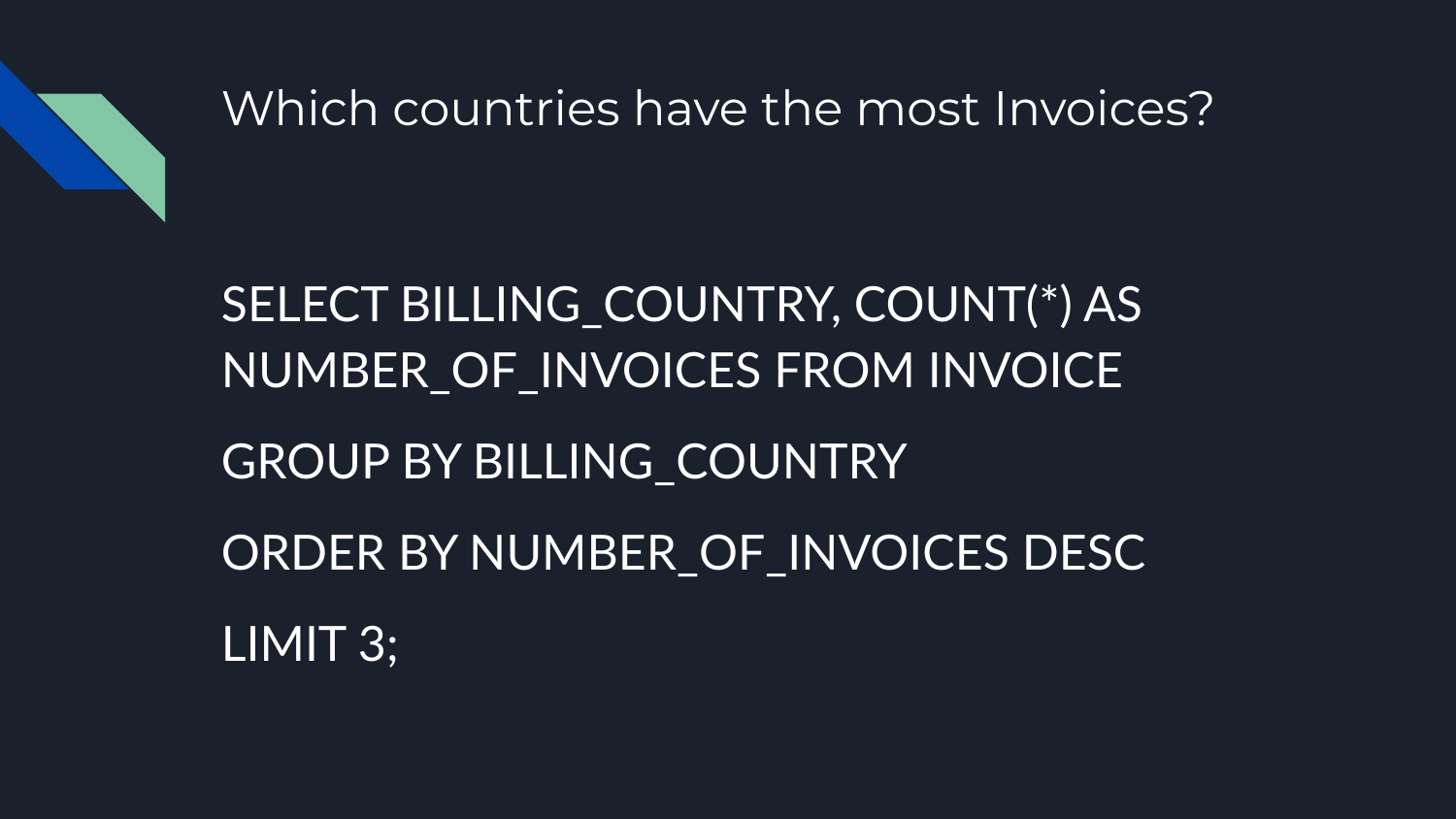

# Which countries have the most Invoices?
SELECT BILLING_COUNTRY, COUNT(*) AS NUMBER_OF_INVOICES FROM INVOICE
GROUP BY BILLING_COUNTRY
ORDER BY NUMBER_OF_INVOICES DESC
LIMIT 3;